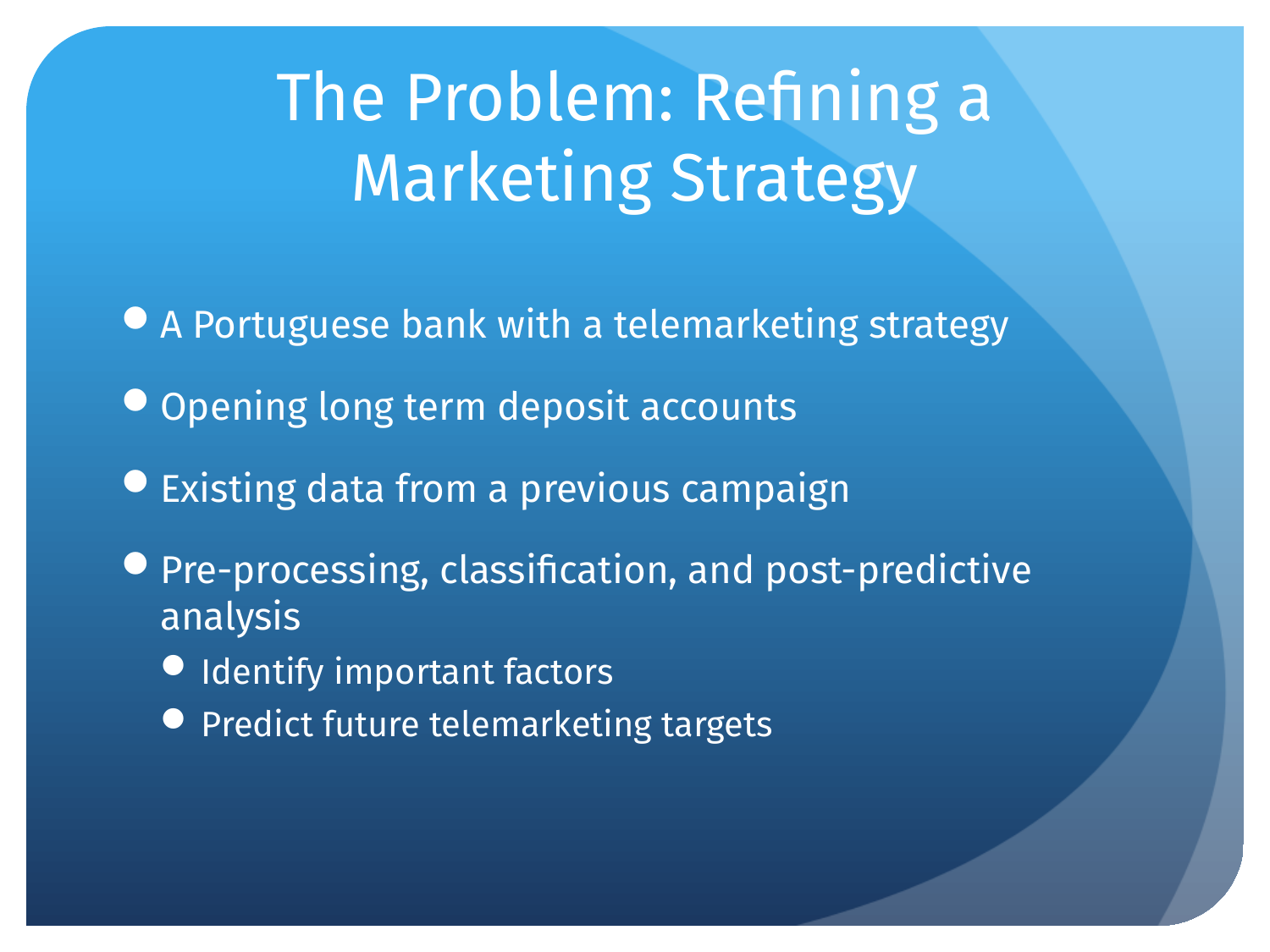

# The Problem: Refining a Marketing Strategy
A Portuguese bank with a telemarketing strategy
Opening long term deposit accounts
Existing data from a previous campaign
Pre-processing, classification, and post-predictive analysis
Identify important factors
Predict future telemarketing targets